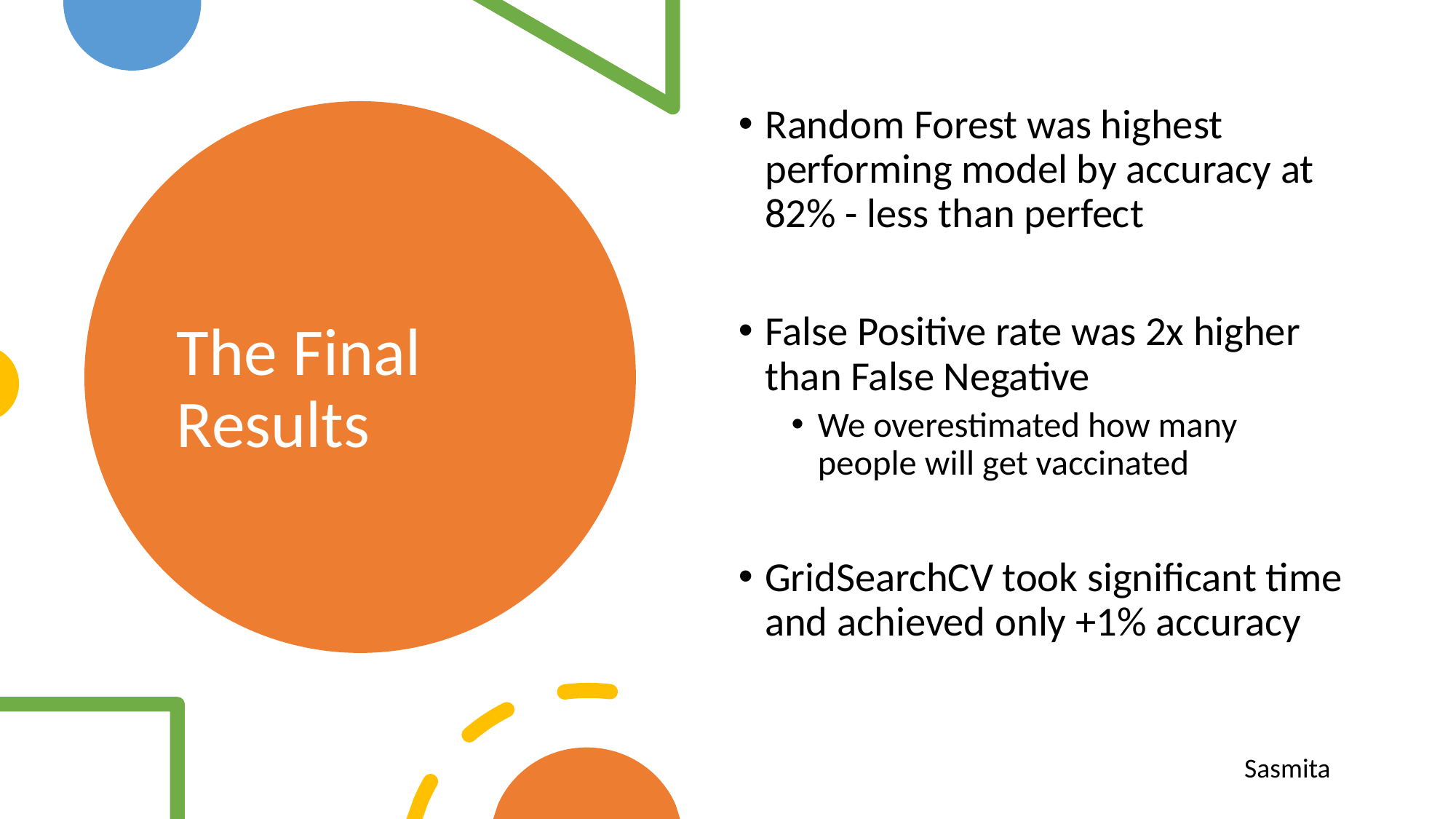

Random Forest was highest performing model by accuracy at 82% - less than perfect

False Positive rate was 2x higher than False Negative
We overestimated how many people will get vaccinated

GridSearchCV took significant time and achieved only +1% accuracy

# The Final Results

Sasmita